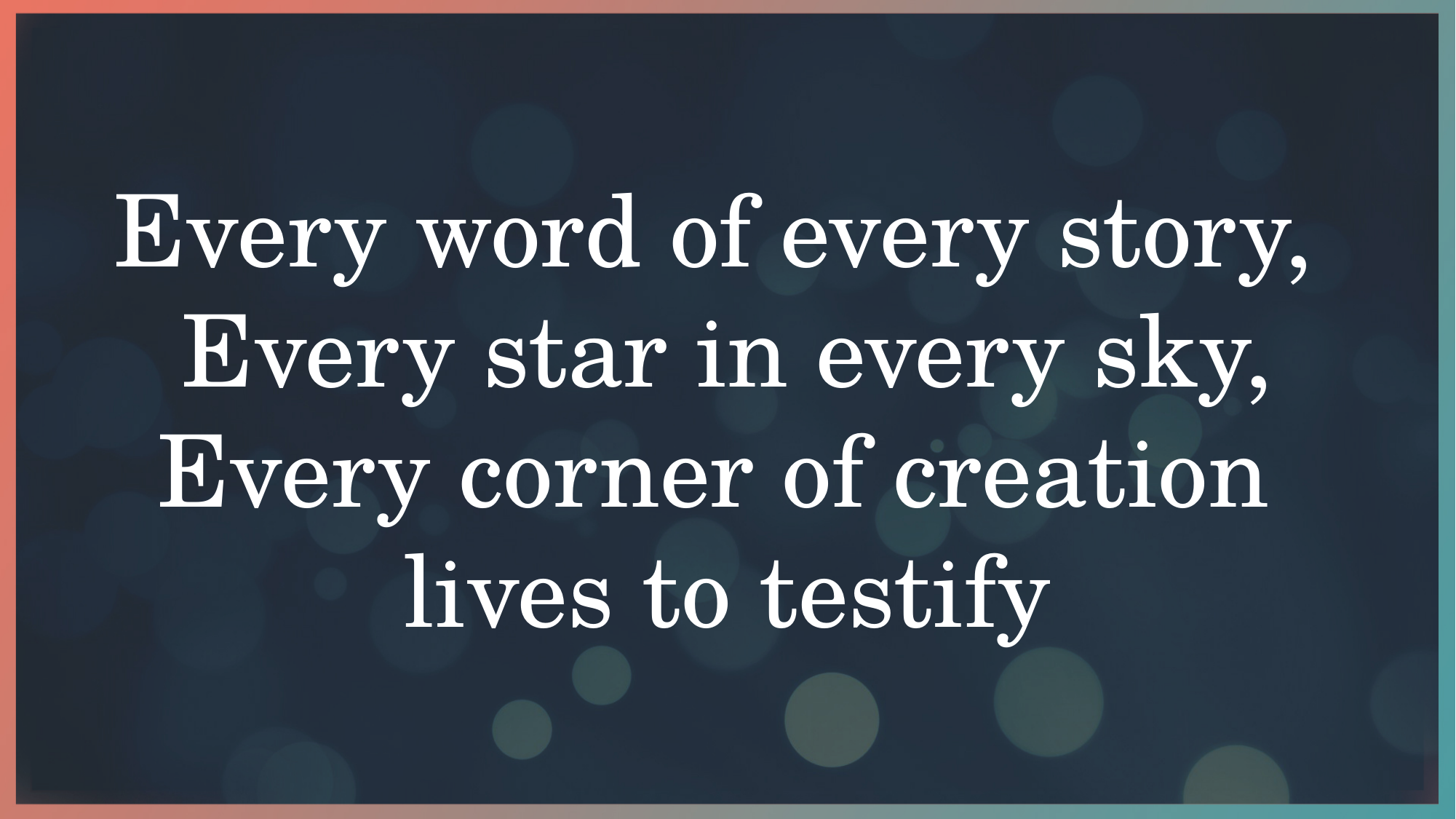

Every word of every story,
Every star in every sky,
Every corner of creation
lives to testify